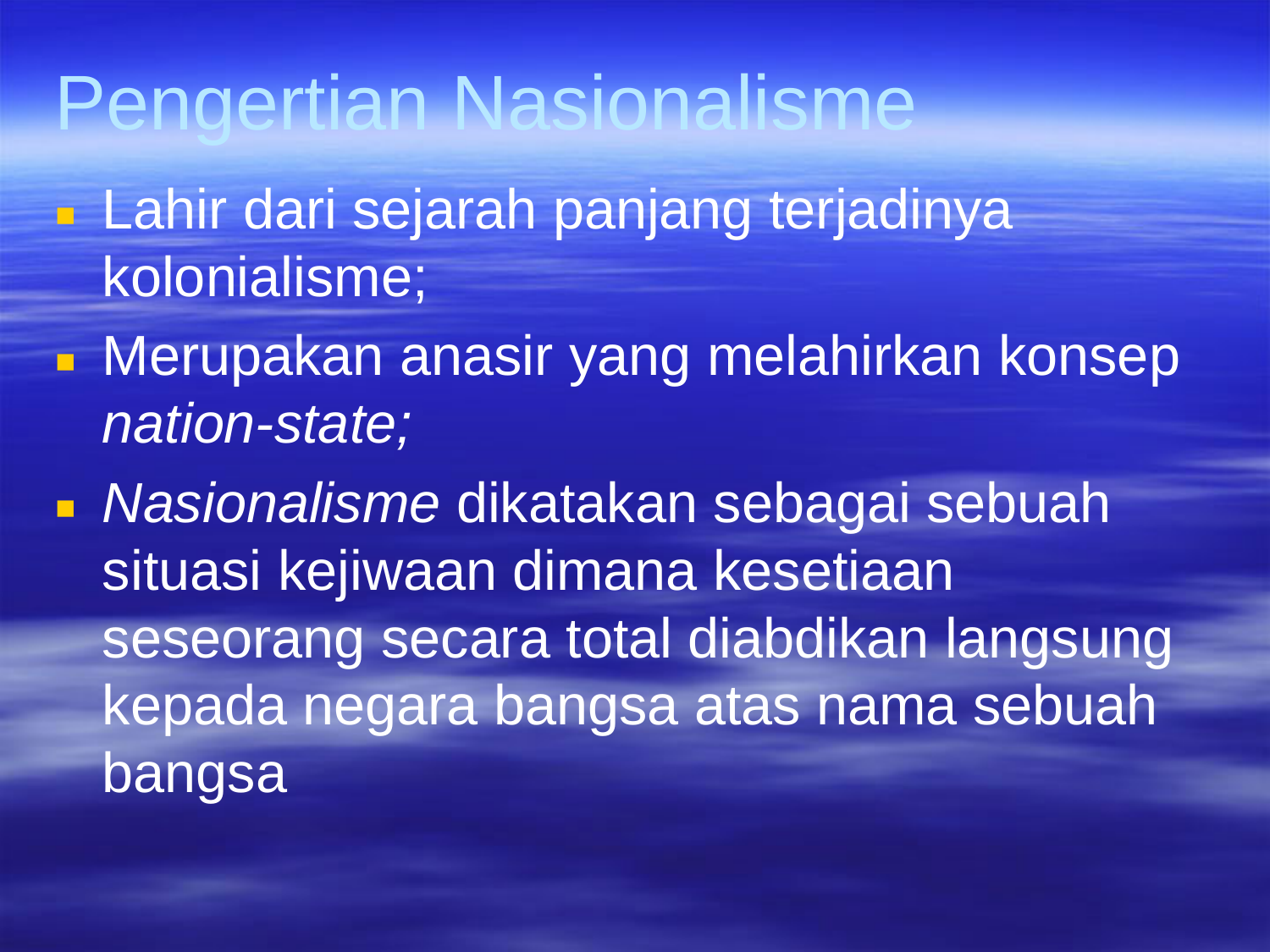

# Pengertian Nasionalisme
Lahir dari sejarah panjang terjadinya kolonialisme;
Merupakan anasir yang melahirkan konsep nation-state;
Nasionalisme dikatakan sebagai sebuah situasi kejiwaan dimana kesetiaan seseorang secara total diabdikan langsung kepada negara bangsa atas nama sebuah bangsa